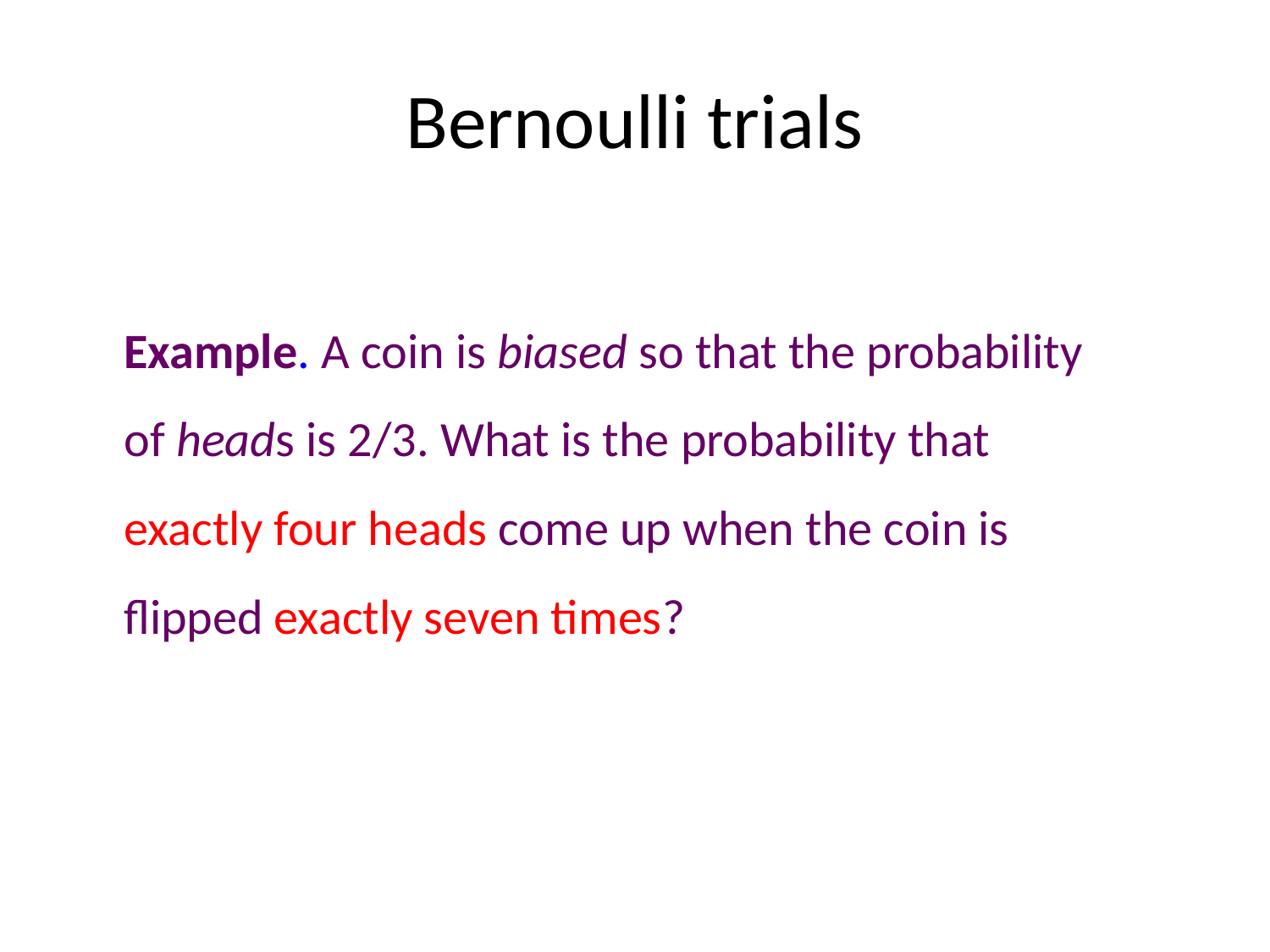

# Bernoulli trials

	Example. A coin is biased so that the probability of heads is 2/3. What is the probability that exactly four heads come up when the coin is flipped exactly seven times?